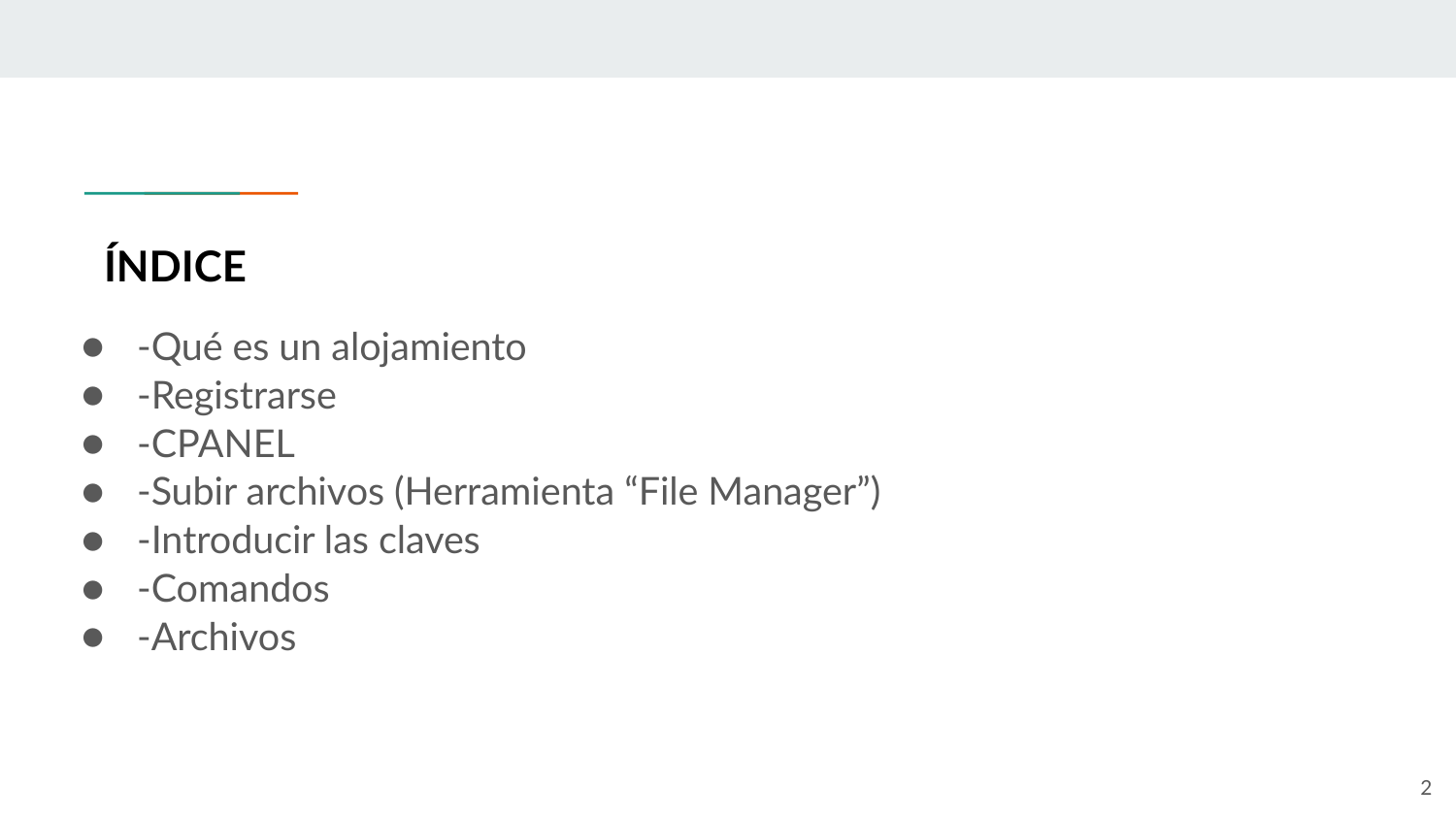

ÍNDICE
-Qué es un alojamiento
-Registrarse
-CPANEL
-Subir archivos (Herramienta “File Manager”)
-Introducir las claves
-Comandos
-Archivos
2